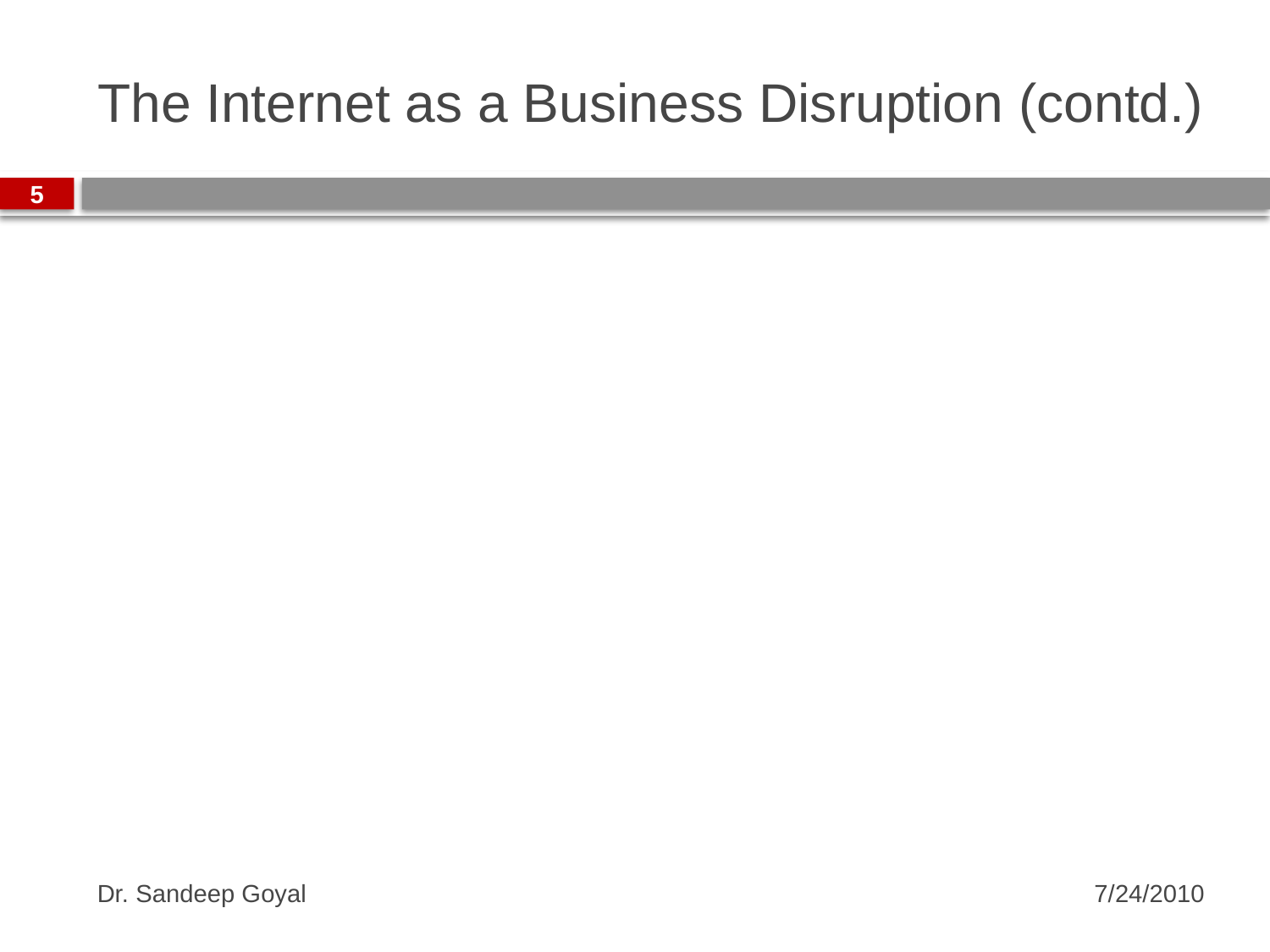

# The Internet as a Business Disruption (contd.)
5

Dr. Sandeep Goyal
7/24/2010